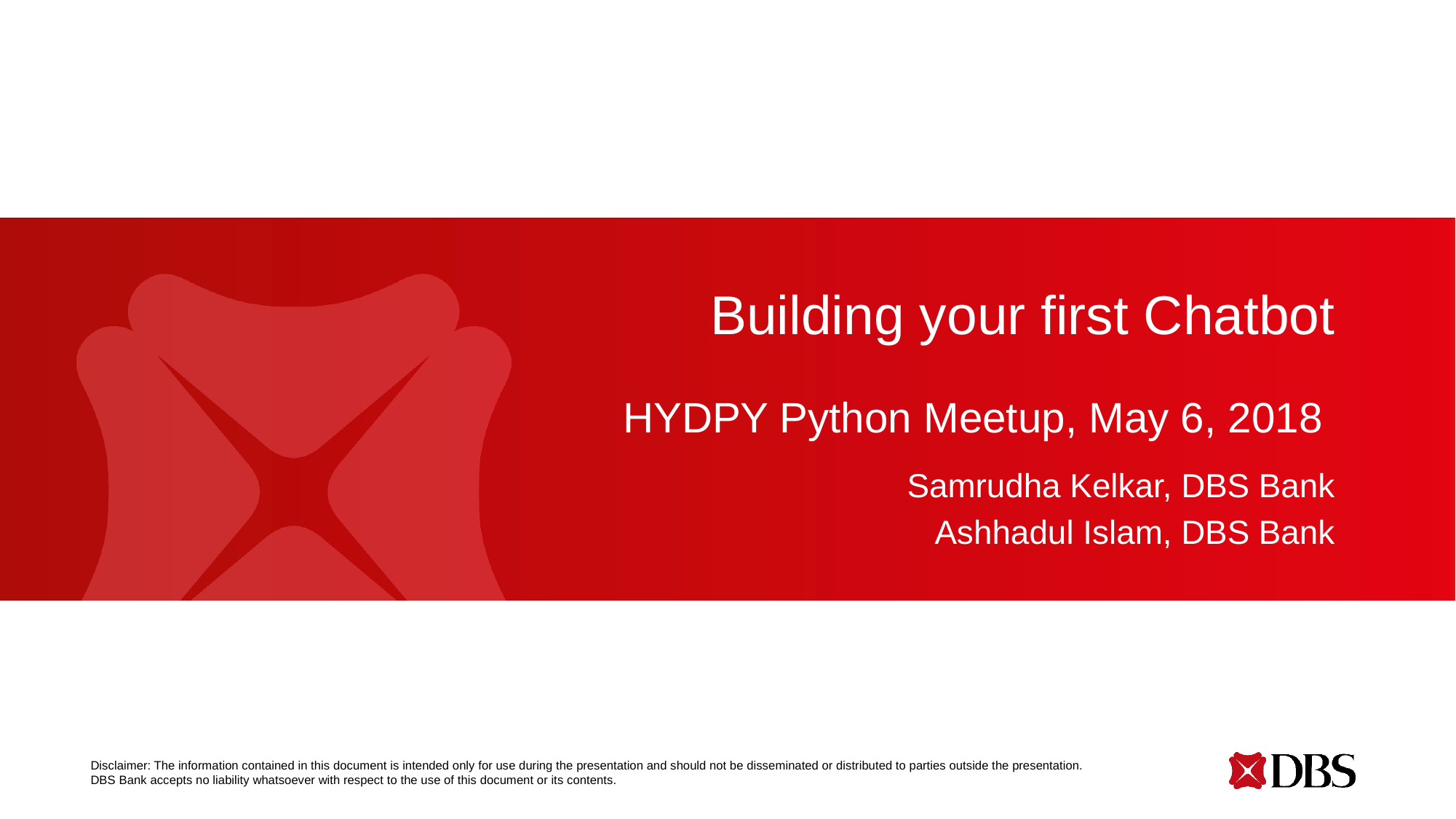

# Building your first Chatbot
HYDPY Python Meetup, May 6, 2018
Samrudha Kelkar, DBS Bank
Ashhadul Islam, DBS Bank